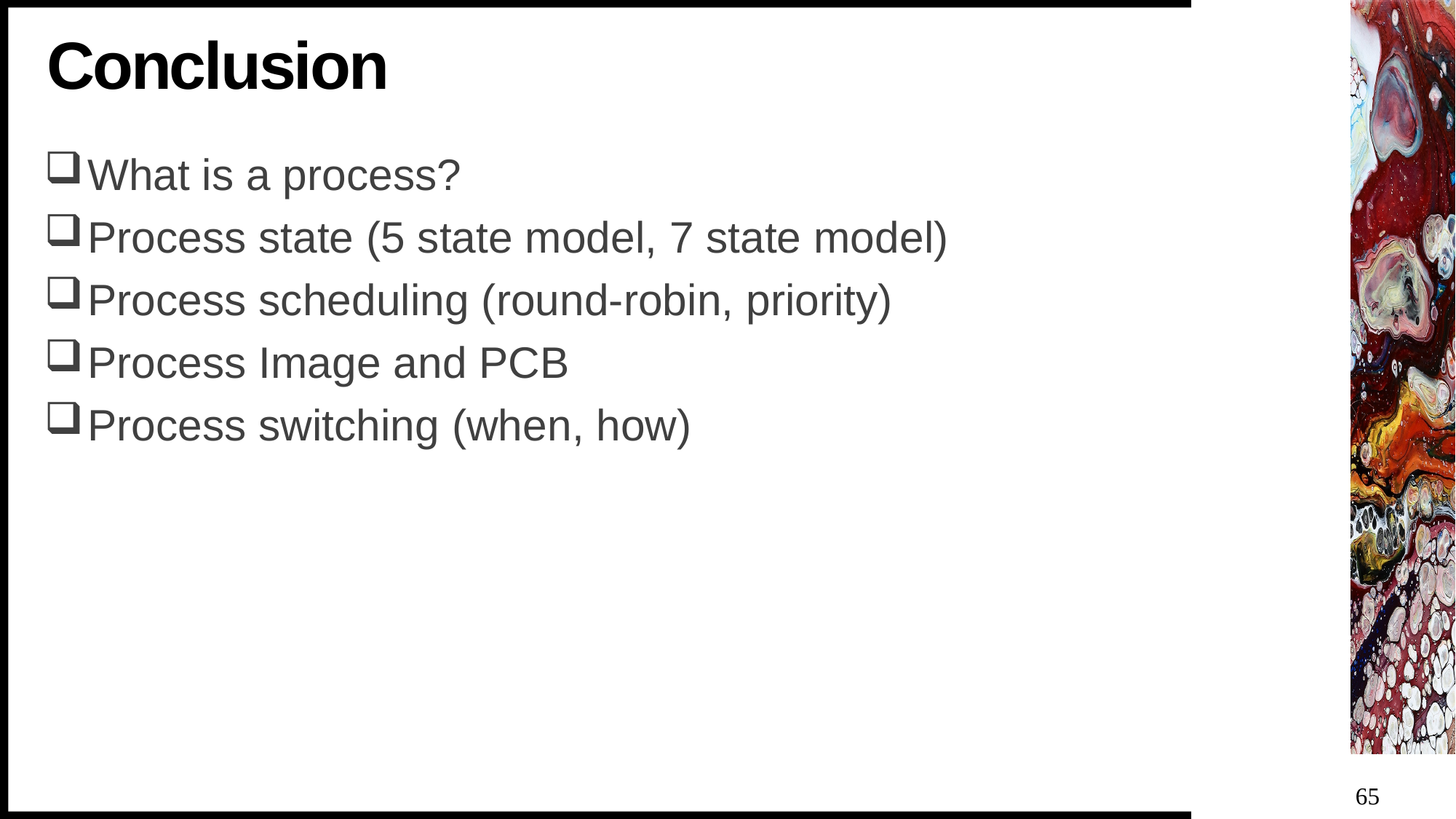

# Conclusion
What is a process?
Process state (5 state model, 7 state model)
Process scheduling (round-robin, priority)
Process Image and PCB
Process switching (when, how)

65